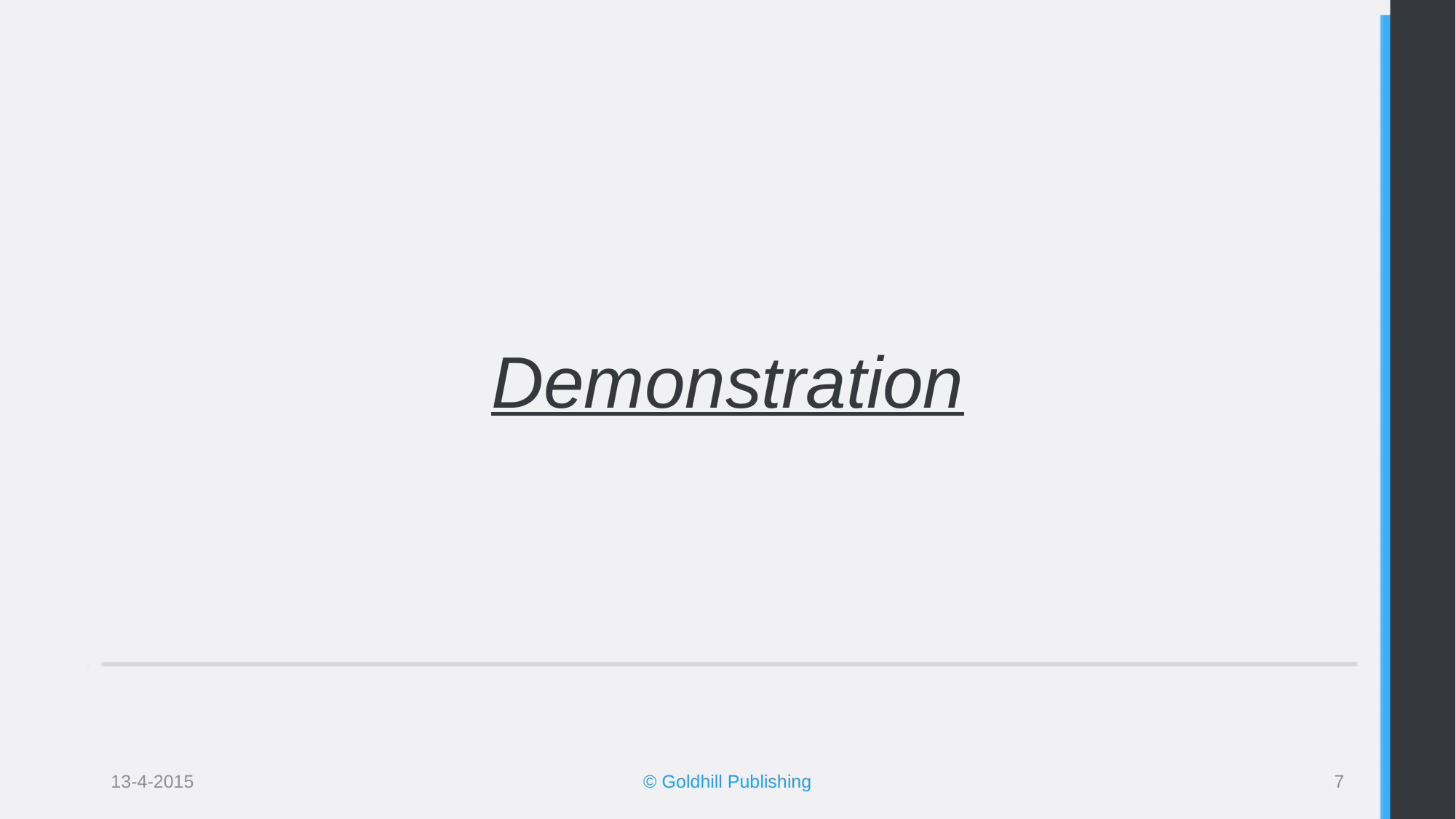

# Demonstration
13-4-2015
© Goldhill Publishing
7